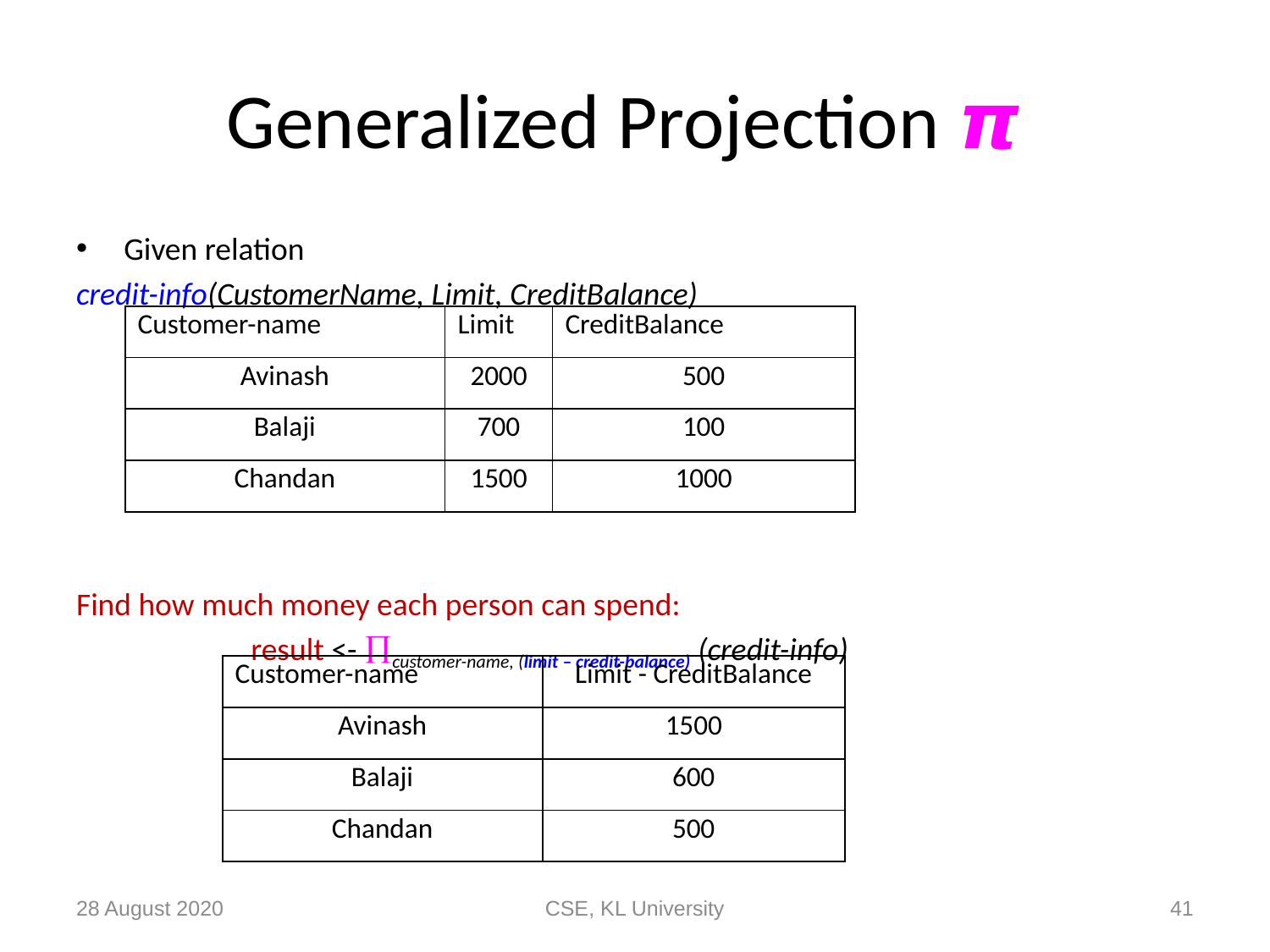

# Generalized Projection 𝞹
Given relation
credit-info(CustomerName, Limit, CreditBalance)

Find how much money each person can spend:
		result <- ∏customer-name, (limit – credit-balance) (credit-info)

| Customer-name | Limit | CreditBalance |
| --- | --- | --- |
| Avinash | 2000 | 500 |
| Balaji | 700 | 100 |
| Chandan | 1500 | 1000 |
| Customer-name | Limit - CreditBalance |
| --- | --- |
| Avinash | 1500 |
| Balaji | 600 |
| Chandan | 500 |
28 August 2020
CSE, KL University
41